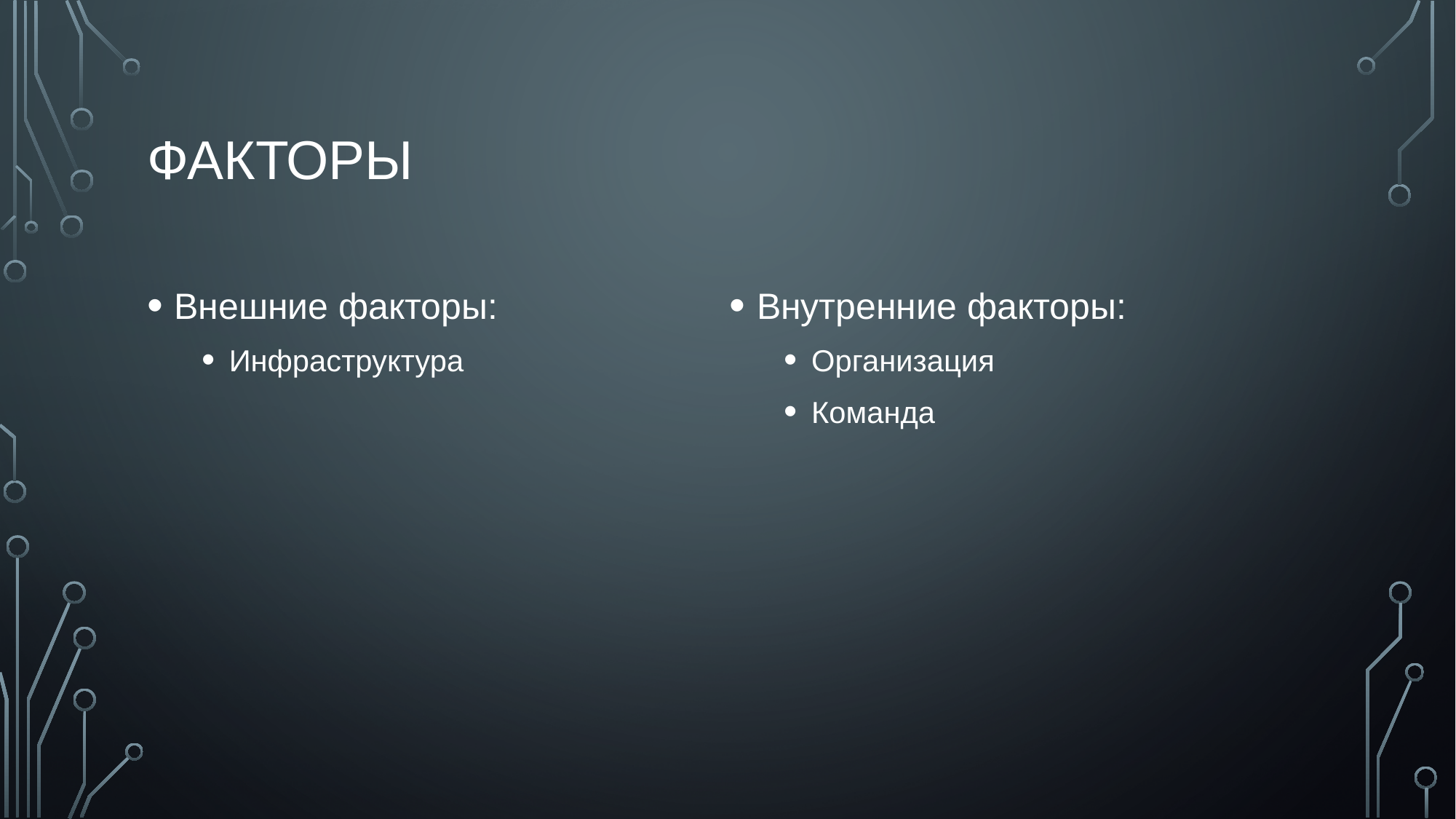

# Факторы
Внешние факторы:
Инфраструктура

Внутренние факторы:
Организация
Команда